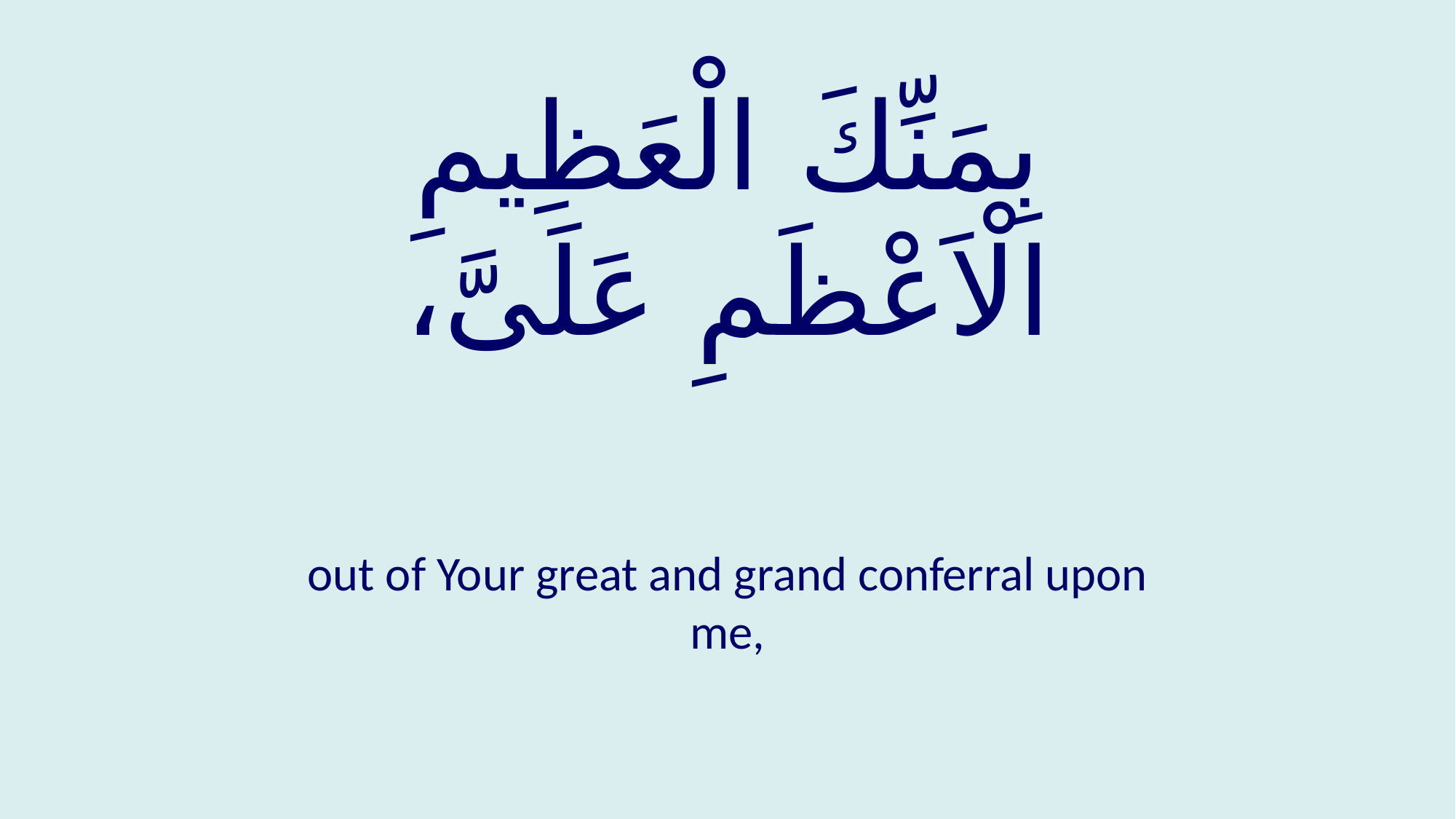

# بِمَنِّكَ الْعَظِیمِ الْاَعْظَمِ عَلَیَّ،
out of Your great and grand conferral upon me,